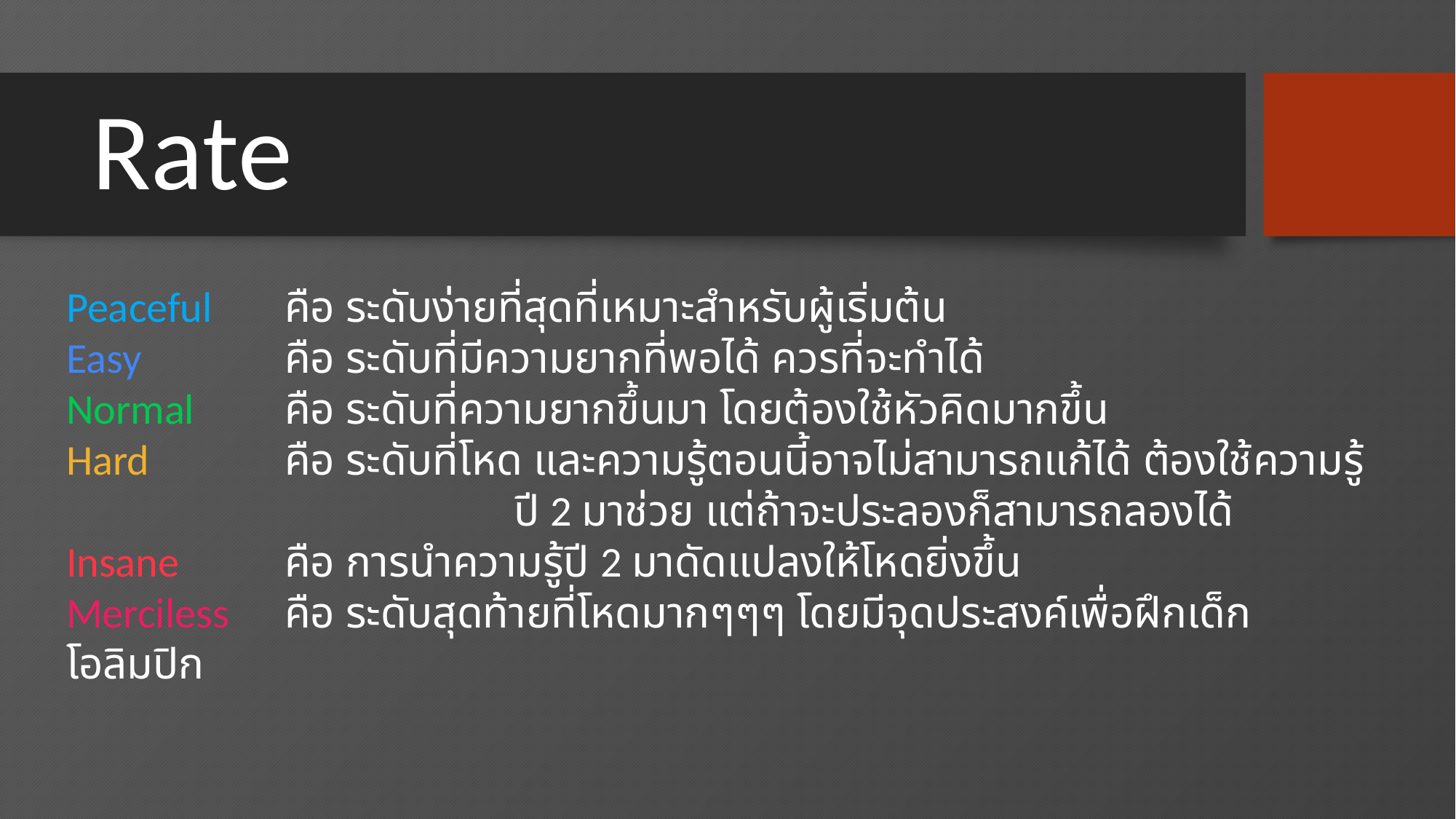

# Rate
Peaceful	คือ ระดับง่ายที่สุดที่เหมาะสำหรับผู้เริ่มต้น
Easy		คือ ระดับที่มีความยากที่พอได้ ควรที่จะทำได้
Normal	คือ ระดับที่ความยากขึ้นมา โดยต้องใช้หัวคิดมากขึ้น
Hard		คือ ระดับที่โหด และความรู้ตอนนี้อาจไม่สามารถแก้ได้ ต้องใช้ความรู้ 					 ปี 2 มาช่วย แต่ถ้าจะประลองก็สามารถลองได้
Insane	คือ การนำความรู้ปี 2 มาดัดแปลงให้โหดยิ่งขึ้น
Merciless	คือ ระดับสุดท้ายที่โหดมากๆๆๆ โดยมีจุดประสงค์เพื่อฝึกเด็ก โอลิมปิก